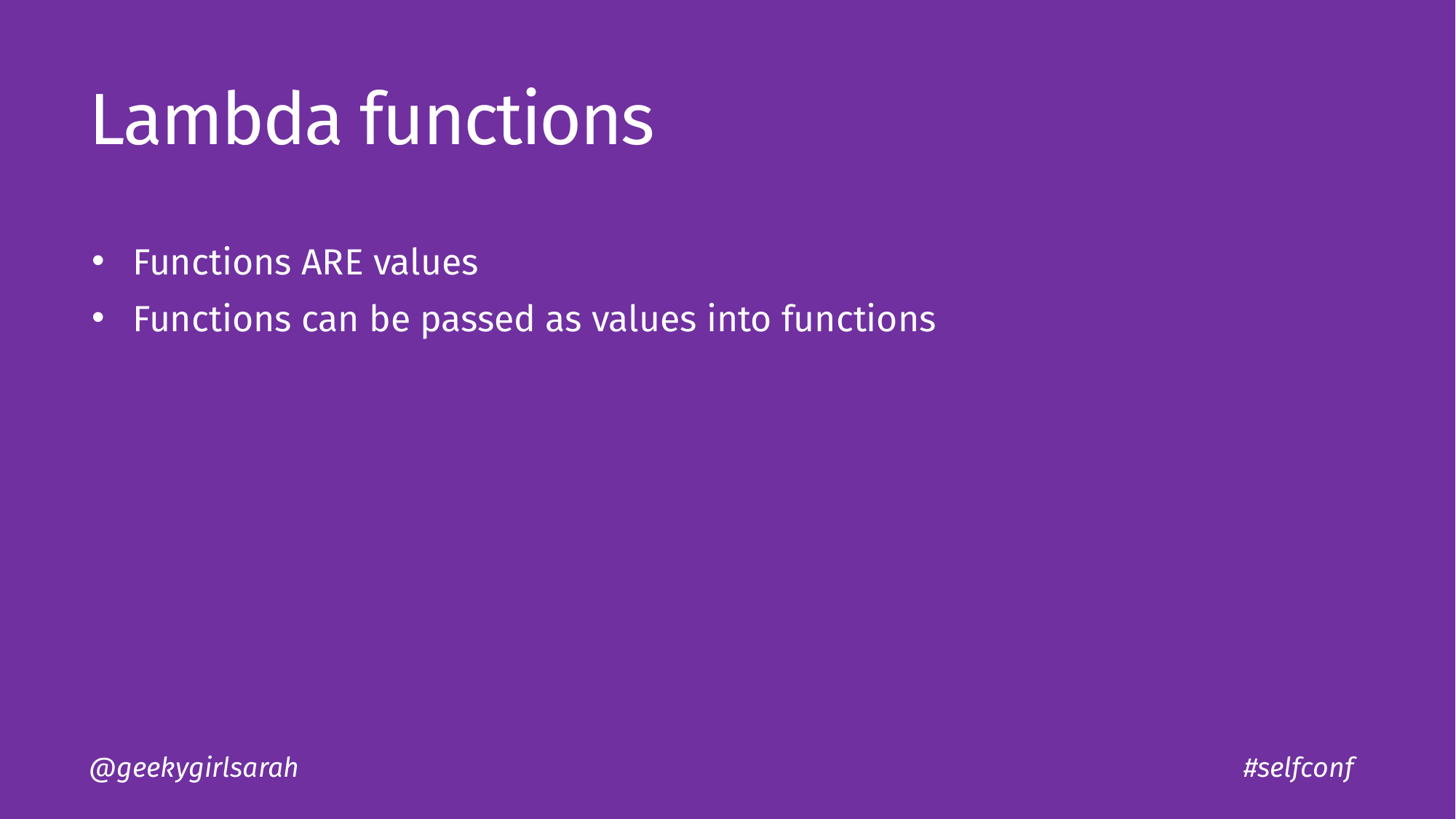

# Lambda functions
Functions ARE values
Functions can be passed as values into functions